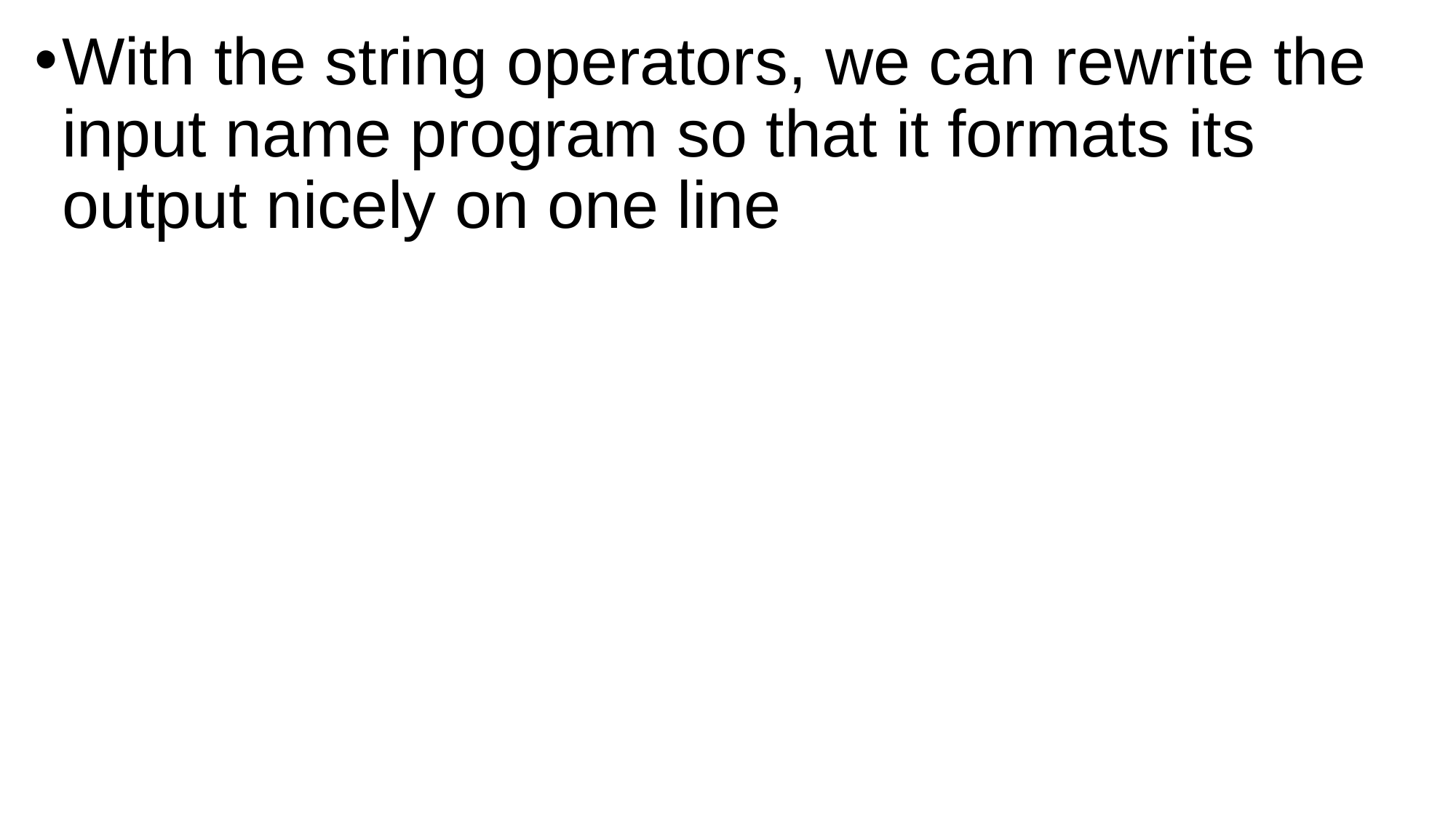

With the string operators, we can rewrite the input name program so that it formats its output nicely on one line